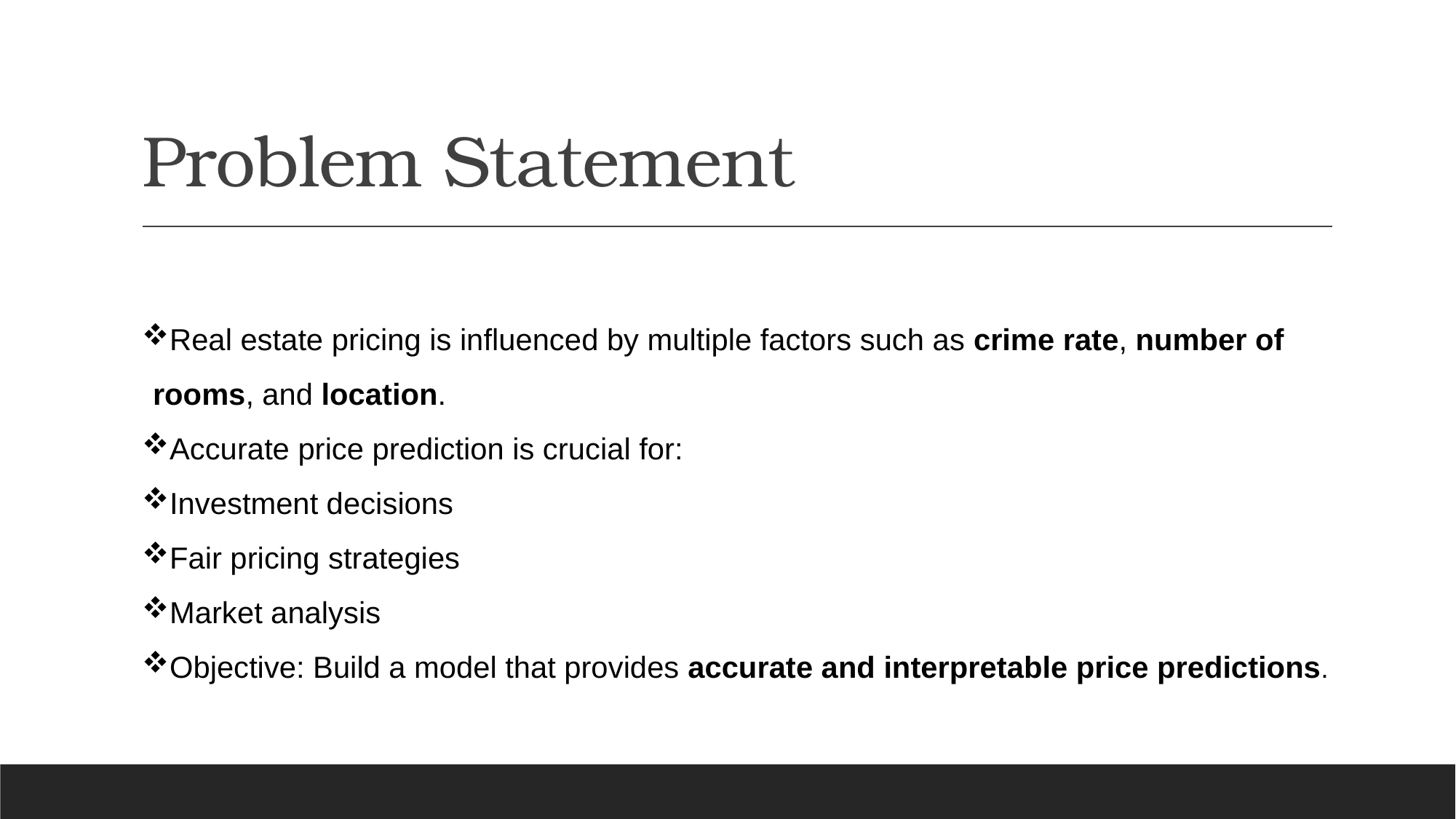

# Problem Statement

Real estate pricing is influenced by multiple factors such as crime rate, number of rooms, and location.
Accurate price prediction is crucial for:
Investment decisions
Fair pricing strategies
Market analysis
Objective: Build a model that provides accurate and interpretable price predictions.